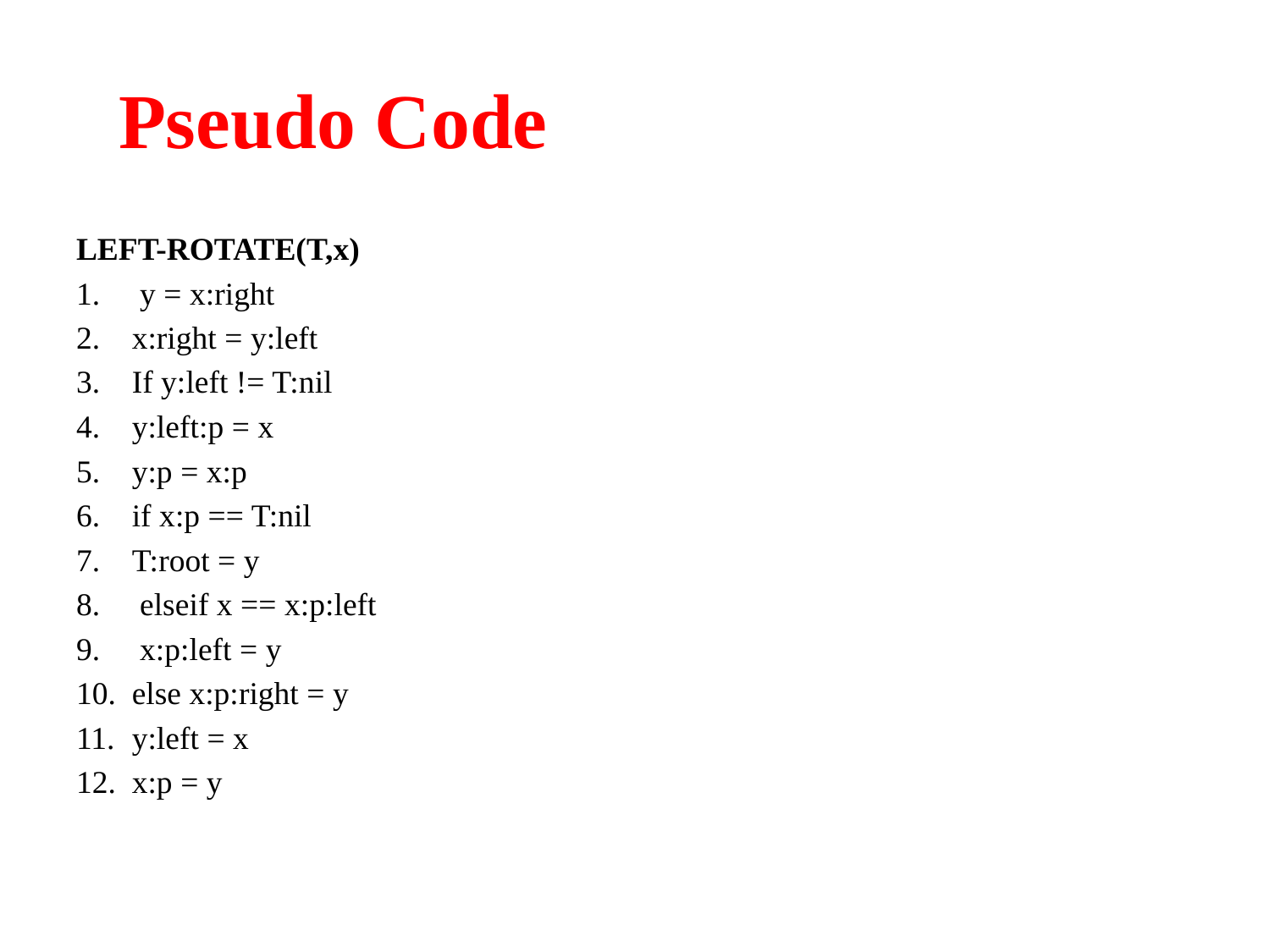

# Pseudo Code
LEFT-ROTATE(T,x)
  y = x:right
 x:right = y:left
 If y:left != T:nil
 y:left:p = x
 y:p = x:p
 if x:p == T:nil
 T:root = y
  elseif x == x:p:left
  x:p:left = y
 else x:p:right = y
 y:left = x
 x:p = y